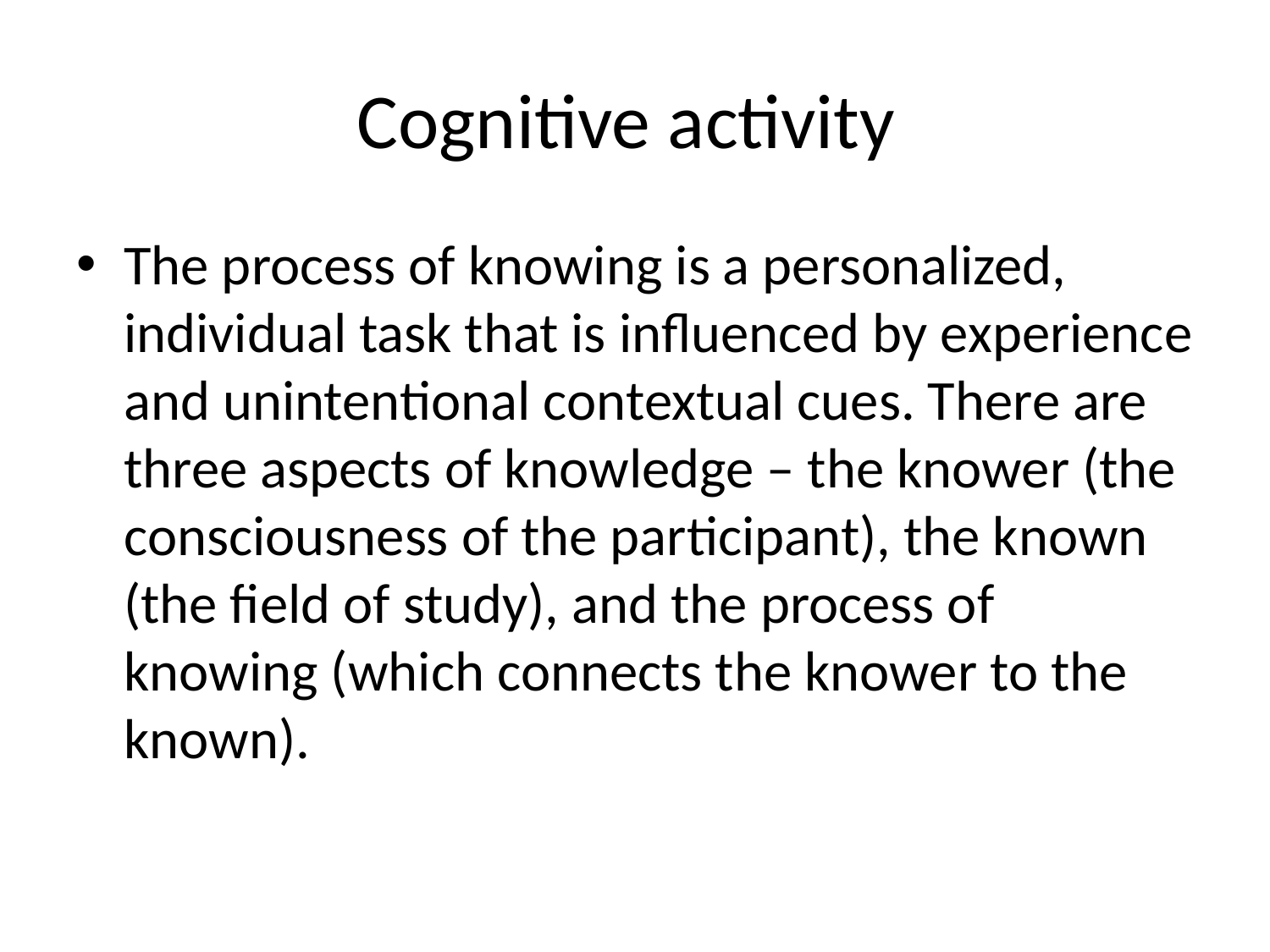

# Cognitive activity
The process of knowing is a personalized, individual task that is influenced by experience and unintentional contextual cues. There are three aspects of knowledge – the knower (the consciousness of the participant), the known (the field of study), and the process of knowing (which connects the knower to the known).